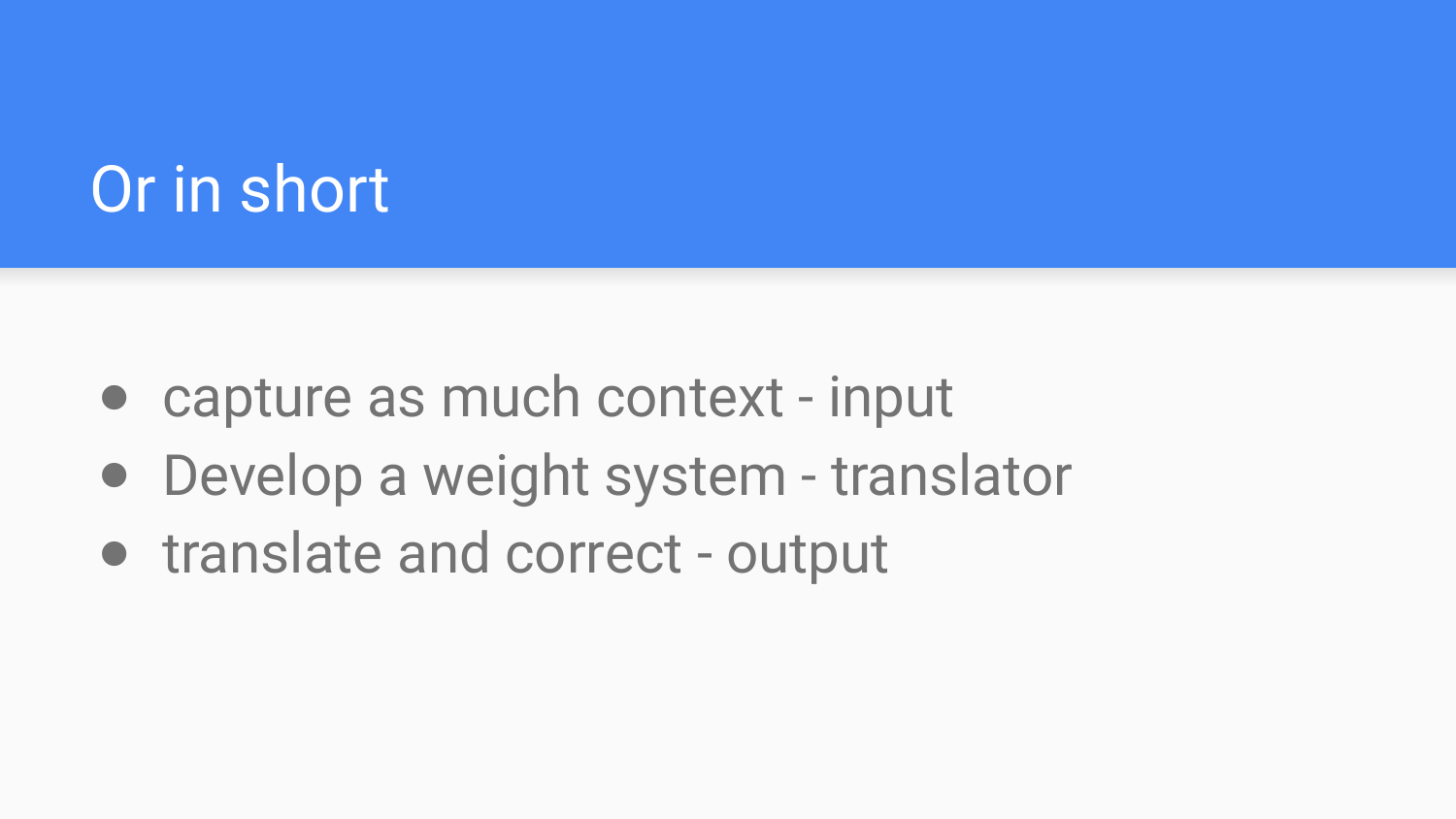

# Or in short
capture as much context - input
Develop a weight system - translator
translate and correct - output